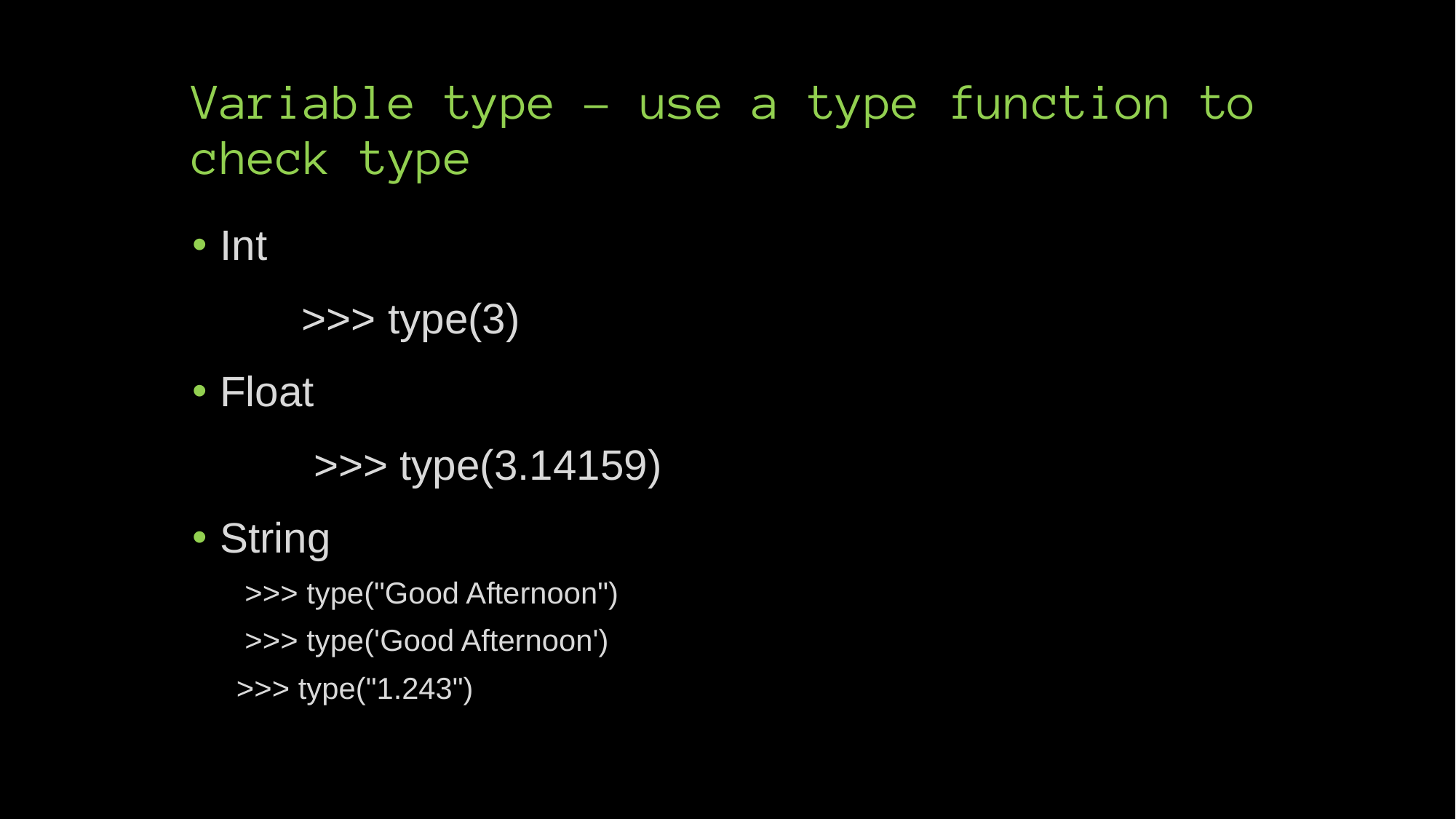

# Variable type – use a type function to check type
Int
	>>> type(3)
Float
	 >>> type(3.14159)
String
 >>> type("Good Afternoon")
 >>> type('Good Afternoon')
>>> type("1.243")